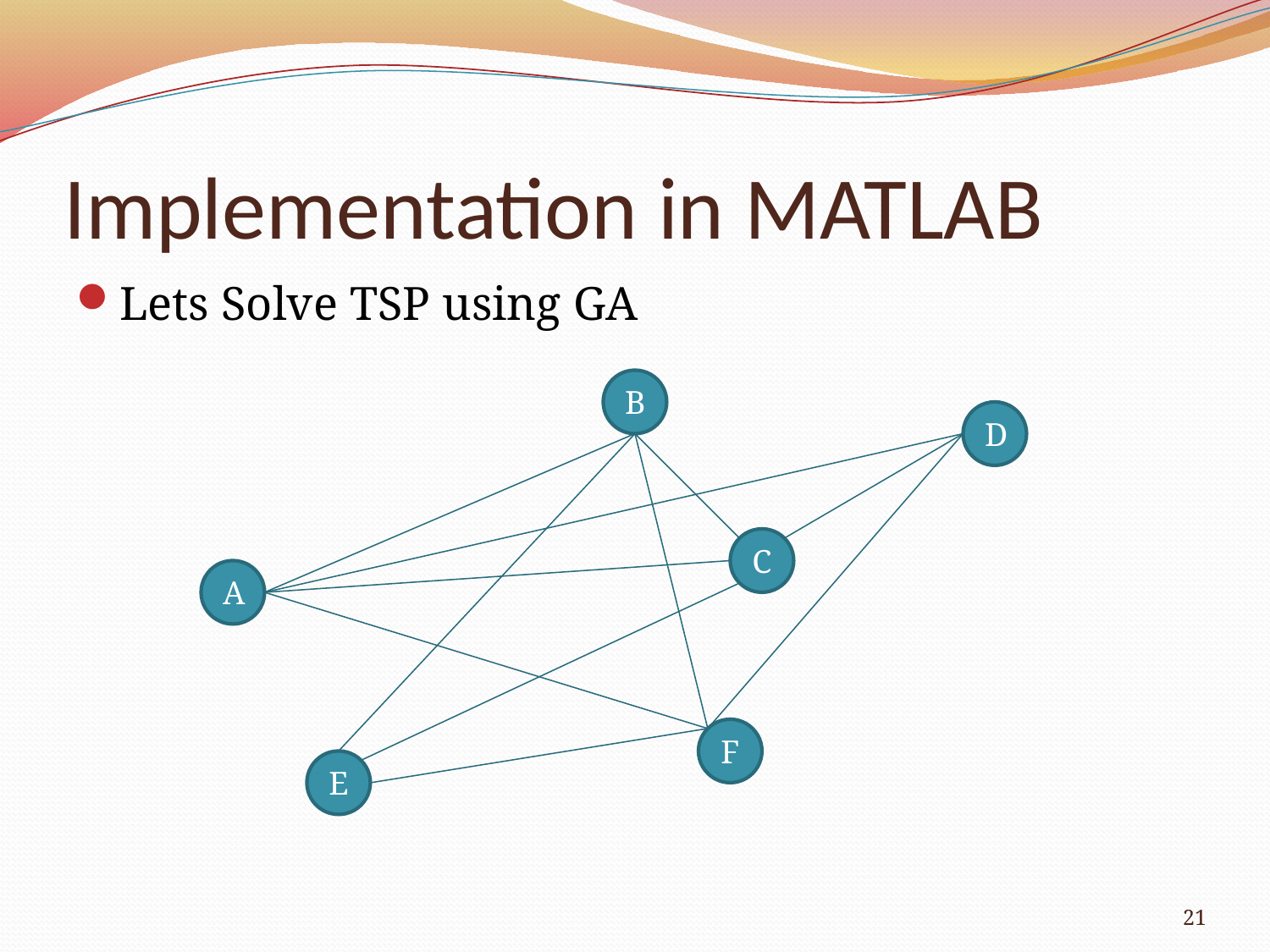

# Implementation in MATLAB
Lets Solve TSP using GA
B
D
C
A
F
E
21